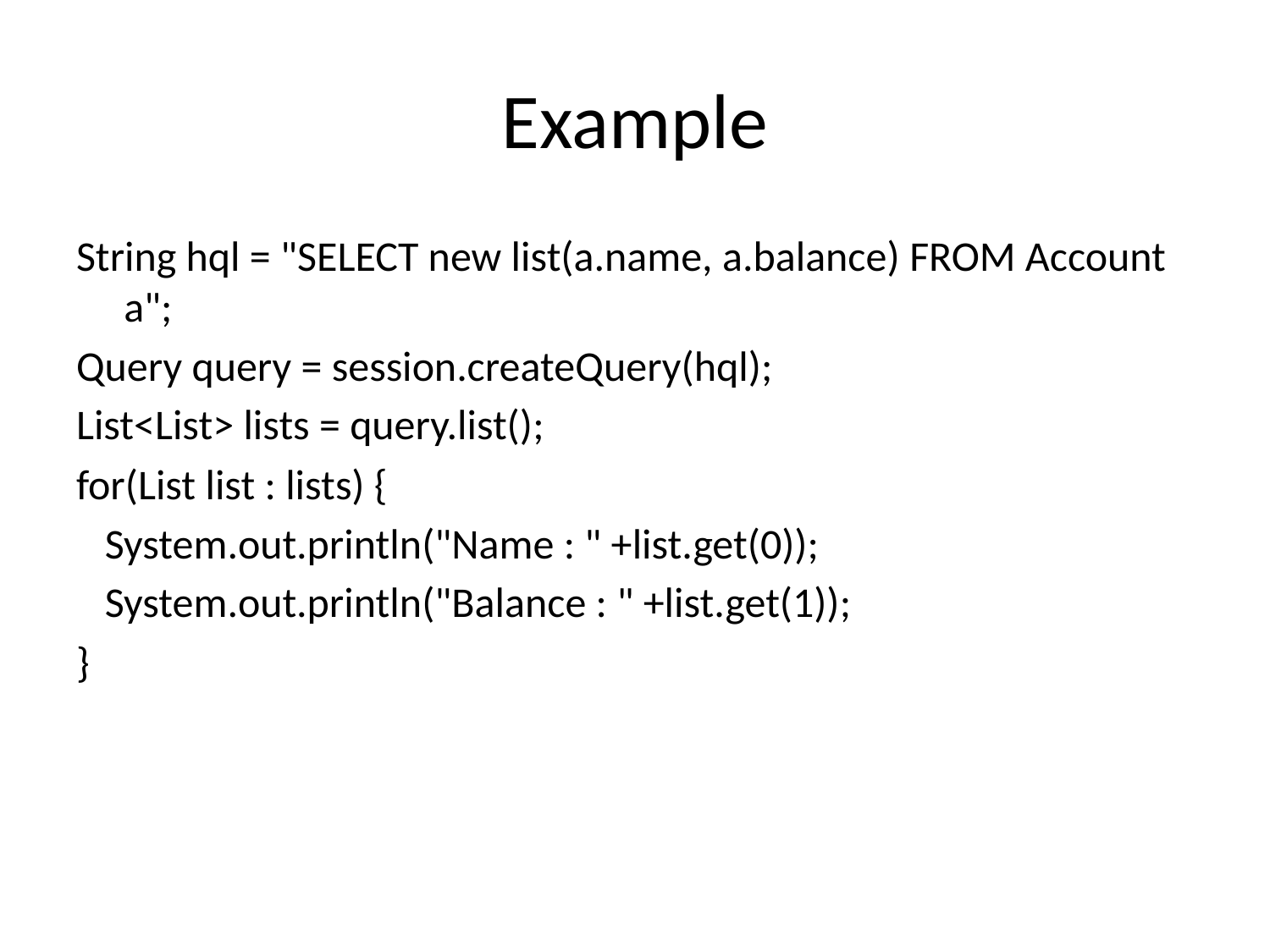

# Example
String hql = "SELECT new list(a.name, a.balance) FROM Account a";
Query query = session.createQuery(hql);
List<List> lists = query.list();
for(List list : lists) {
   System.out.println("Name : " +list.get(0));
   System.out.println("Balance : " +list.get(1));
}